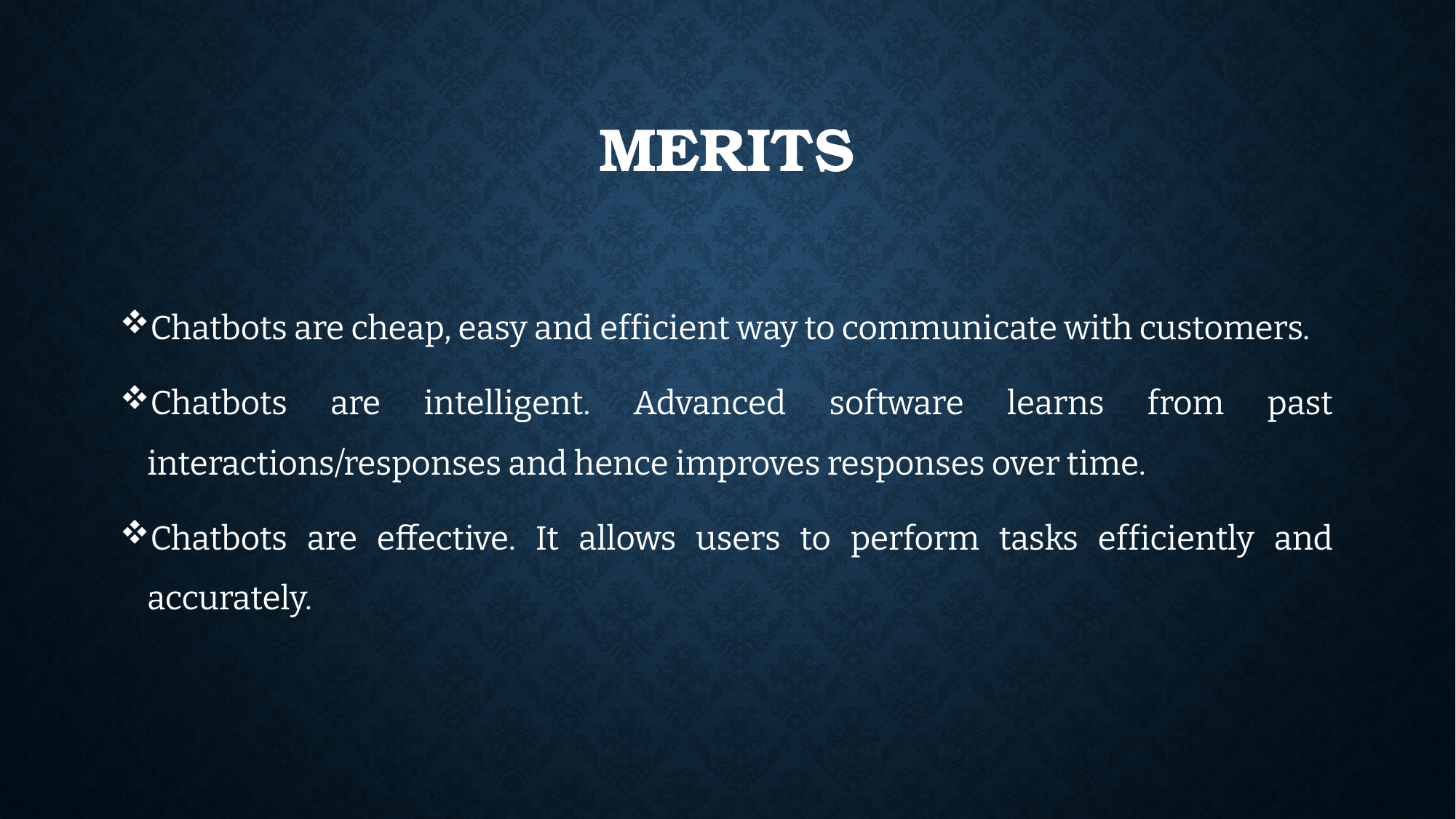

# Merits
Chatbots are cheap, easy and efficient way to communicate with customers.
Chatbots are intelligent. Advanced software learns from past interactions/responses and hence improves responses over time.
Chatbots are effective. It allows users to perform tasks efficiently and accurately.